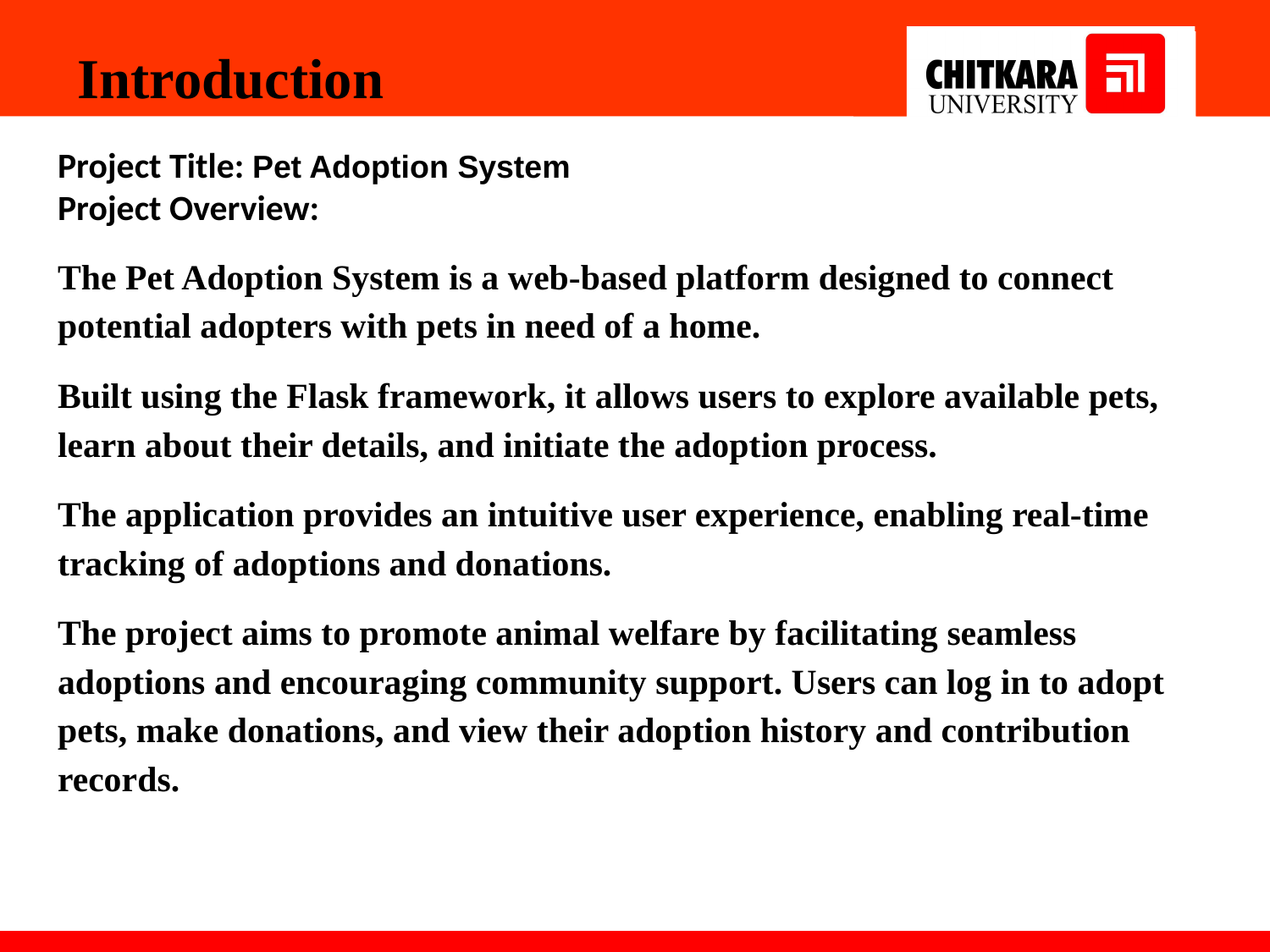

Introduction
Project Title: Pet Adoption System
Project Overview:
The Pet Adoption System is a web-based platform designed to connect potential adopters with pets in need of a home.
Built using the Flask framework, it allows users to explore available pets, learn about their details, and initiate the adoption process.
The application provides an intuitive user experience, enabling real-time tracking of adoptions and donations.
The project aims to promote animal welfare by facilitating seamless adoptions and encouraging community support. Users can log in to adopt pets, make donations, and view their adoption history and contribution records.